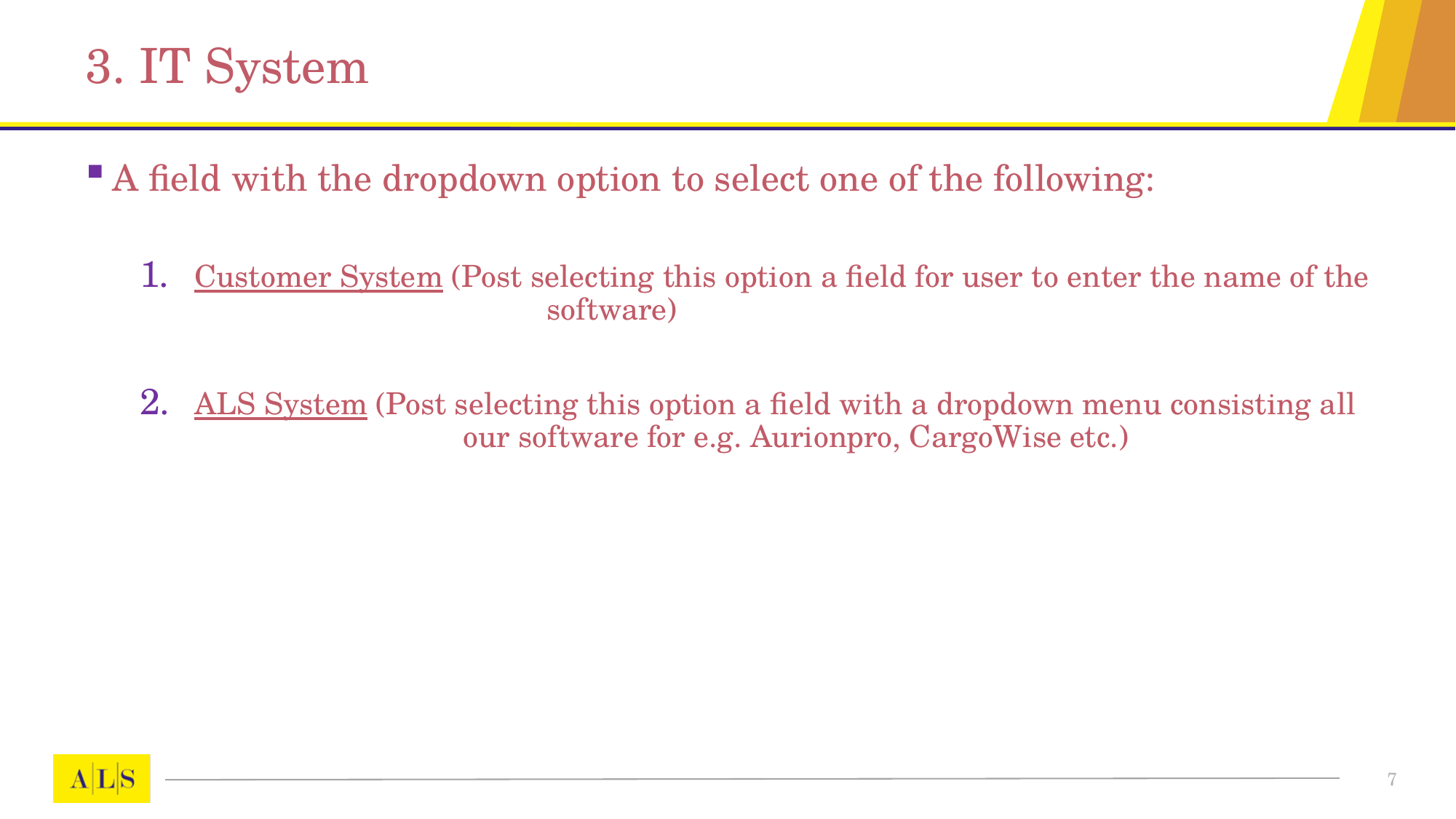

# 3. IT System
A field with the dropdown option to select one of the following:

Customer System (Post selecting this option a field for user to enter the name of the       		 	   software)

ALS System (Post selecting this option a field with a dropdown menu consisting all 		      our software for e.g. Aurionpro, CargoWise etc.)
7